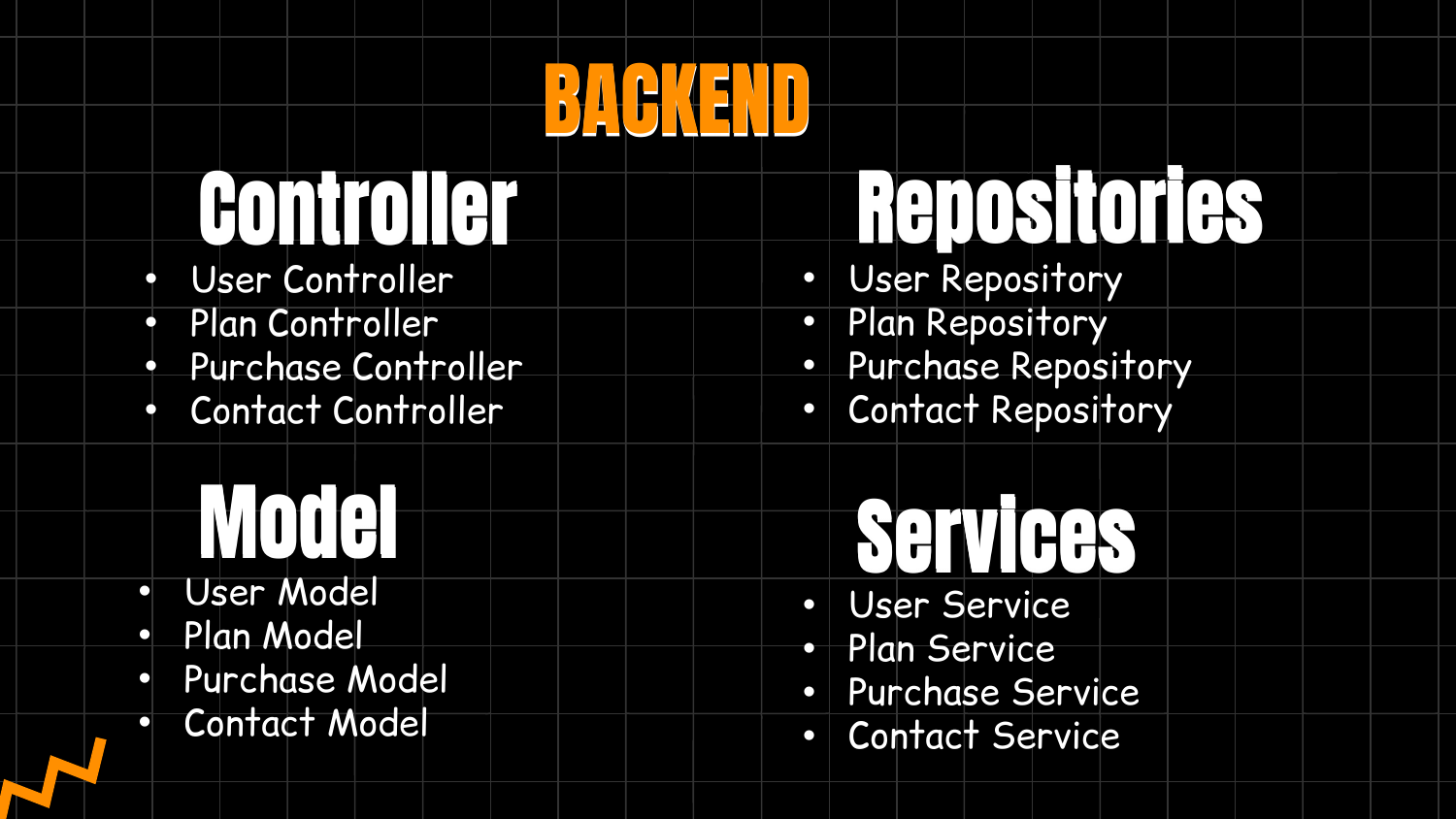

# BACKEND
Repositories
Controller
User Repository
Plan Repository
Purchase Repository
Contact Repository
User Controller
Plan Controller
Purchase Controller
Contact Controller
Model
Services
User Model
Plan Model
Purchase Model
Contact Model
User Service
Plan Service
Purchase Service
Contact Service